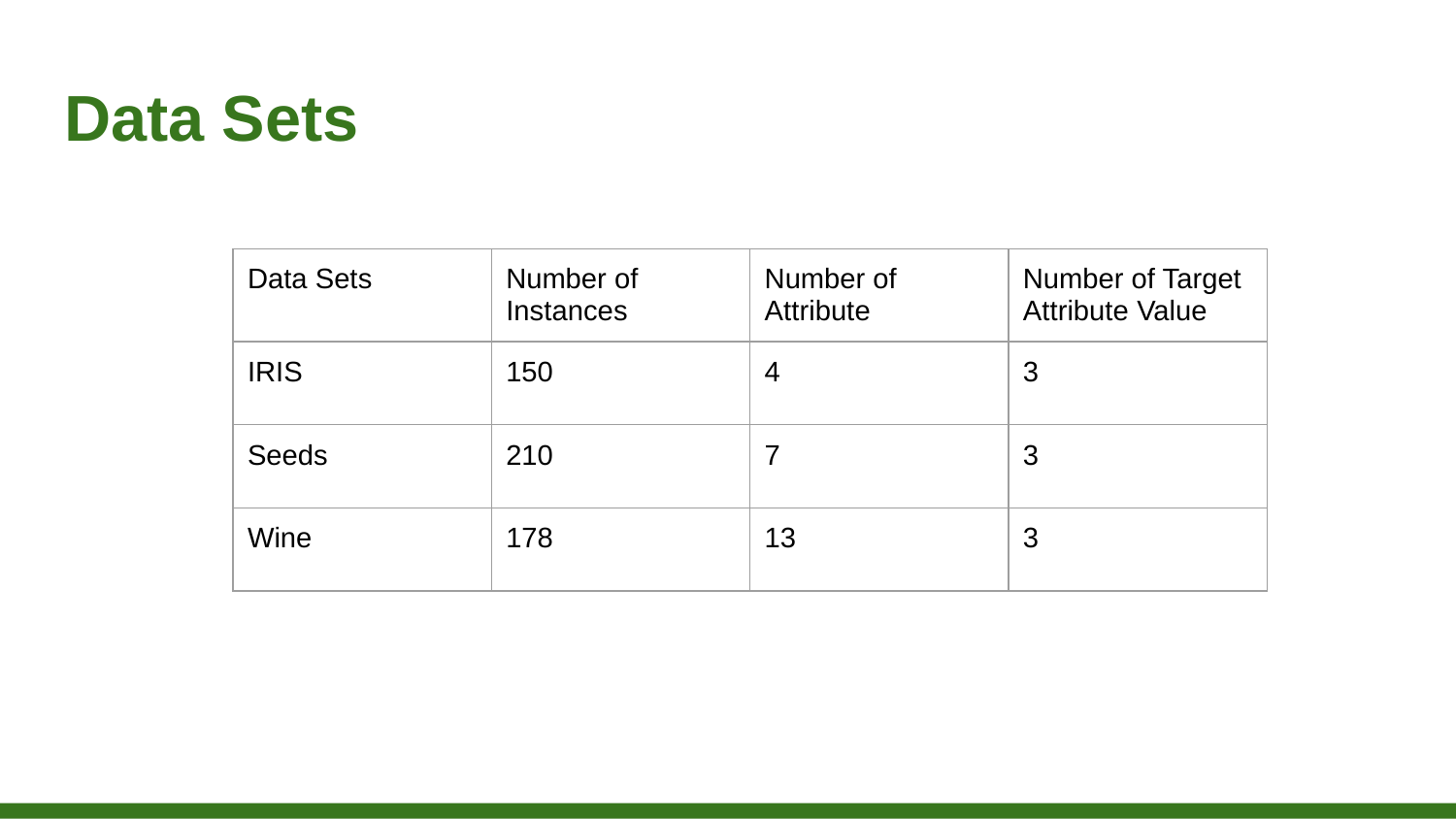

# Data Sets
| Data Sets | Number of Instances | Number of Attribute | Number of Target Attribute Value |
| --- | --- | --- | --- |
| IRIS | 150 | 4 | 3 |
| Seeds | 210 | 7 | 3 |
| Wine | 178 | 13 | 3 |